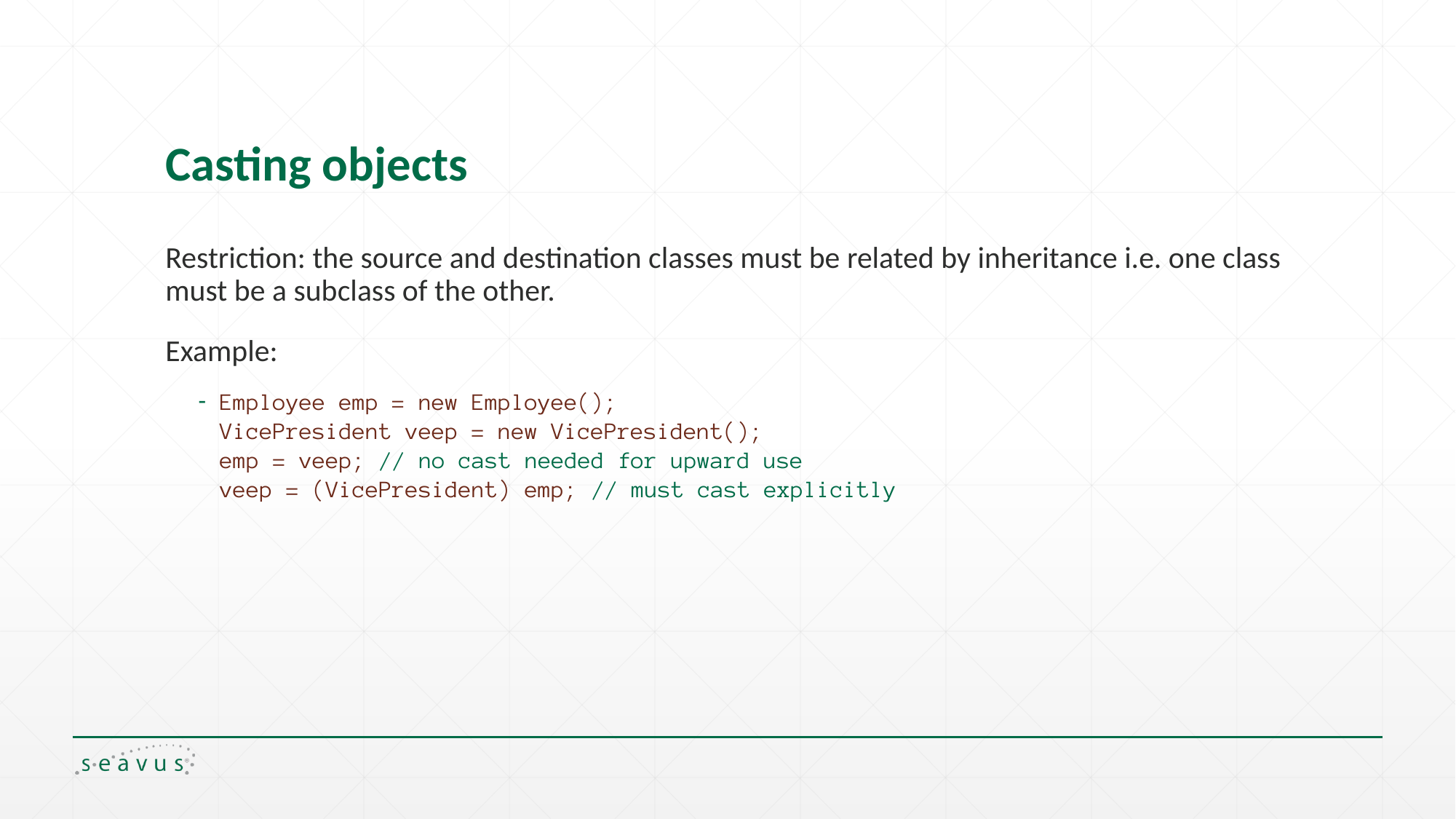

# Casting objects
Restriction: the source and destination classes must be related by inheritance i.e. one class must be a subclass of the other.
Example:
Employee emp = new Employee();
VicePresident veep = new VicePresident();
emp = veep; // no cast needed for upward use
veep = (VicePresident) emp; // must cast explicitly